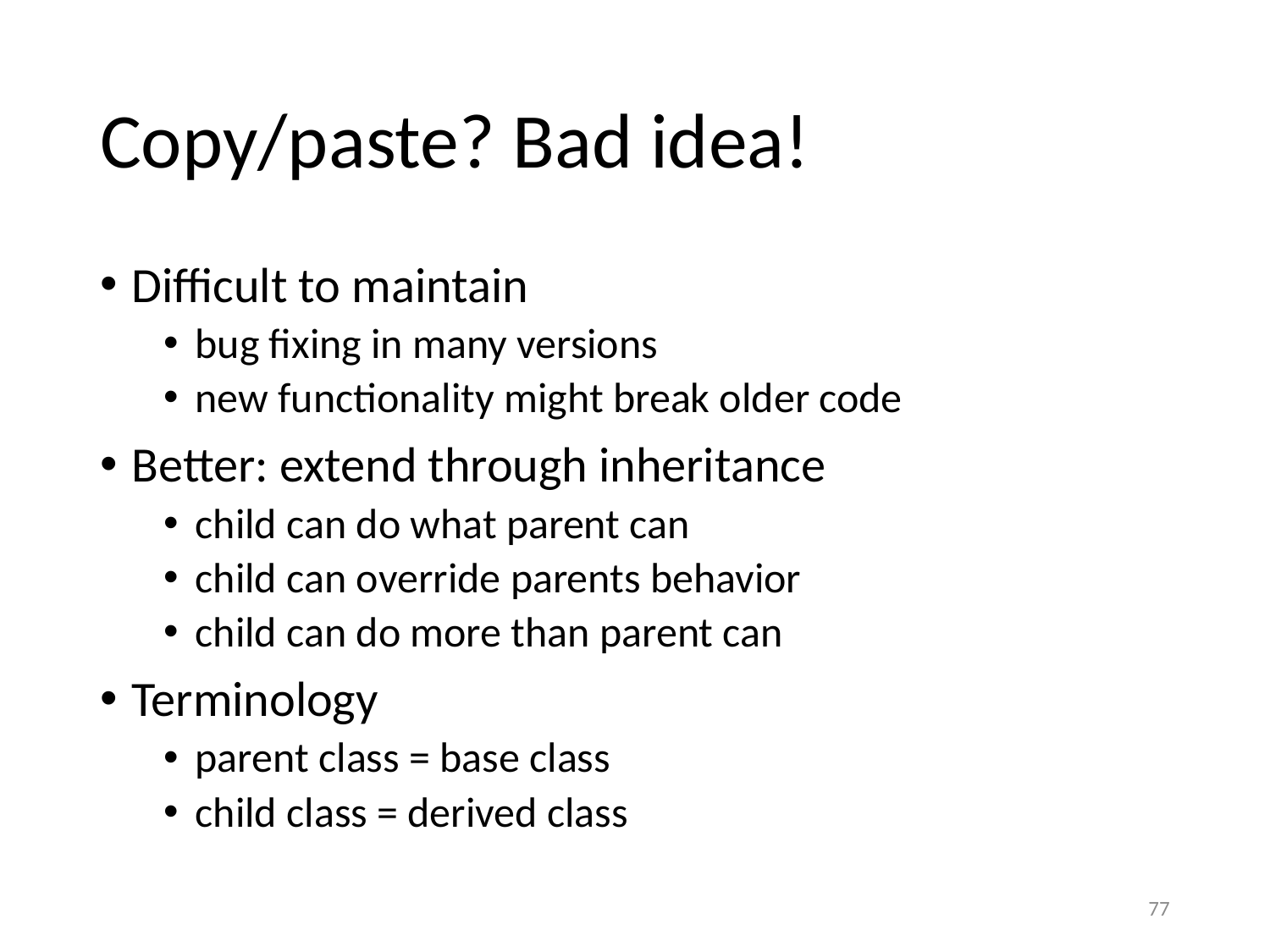

# Copy/paste? Bad idea!
Difficult to maintain
bug fixing in many versions
new functionality might break older code
Better: extend through inheritance
child can do what parent can
child can override parents behavior
child can do more than parent can
Terminology
parent class = base class
child class = derived class
77